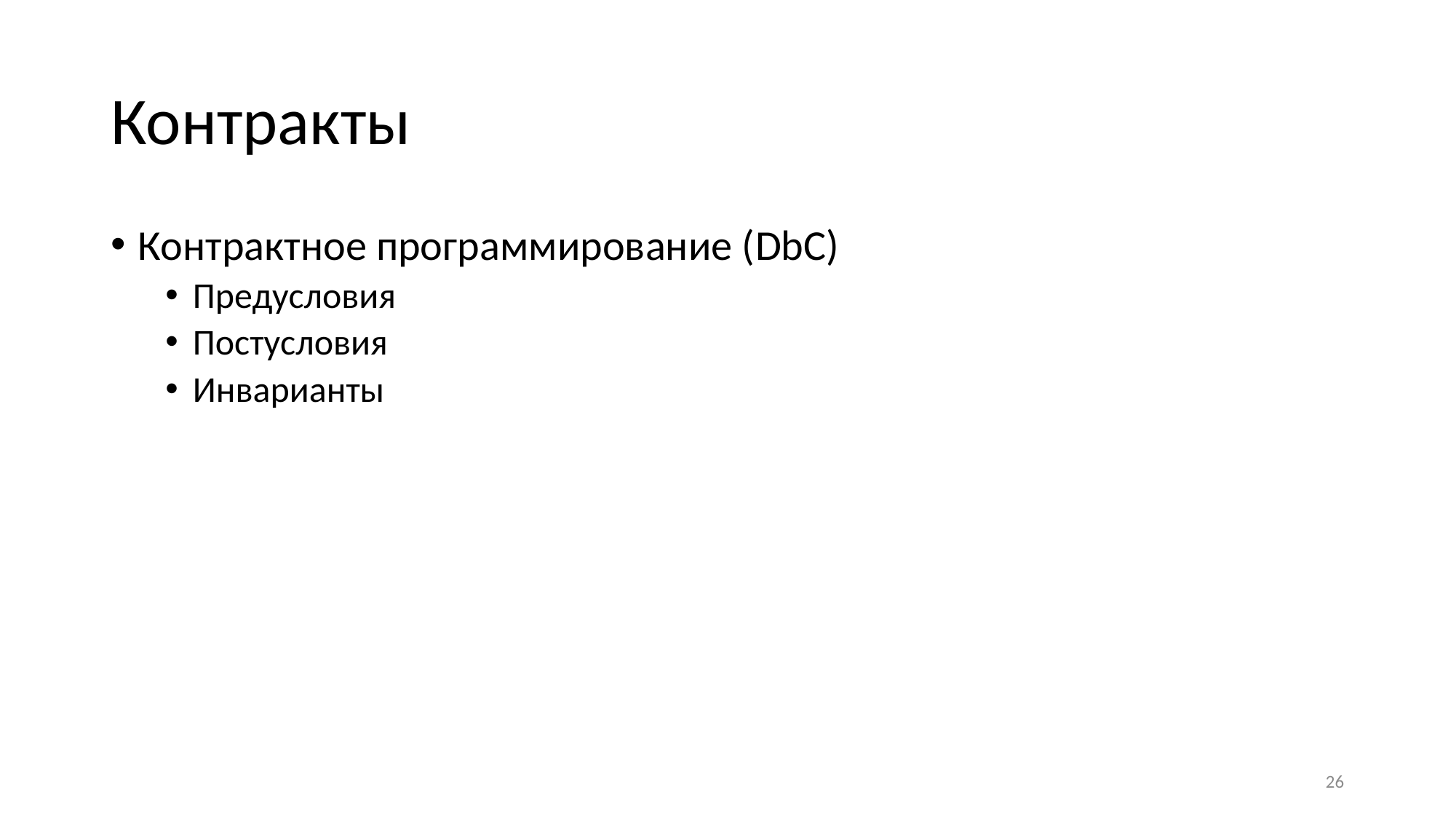

# Контракты
Контрактное программирование (DbC)
Предусловия
Постусловия
Инварианты
26